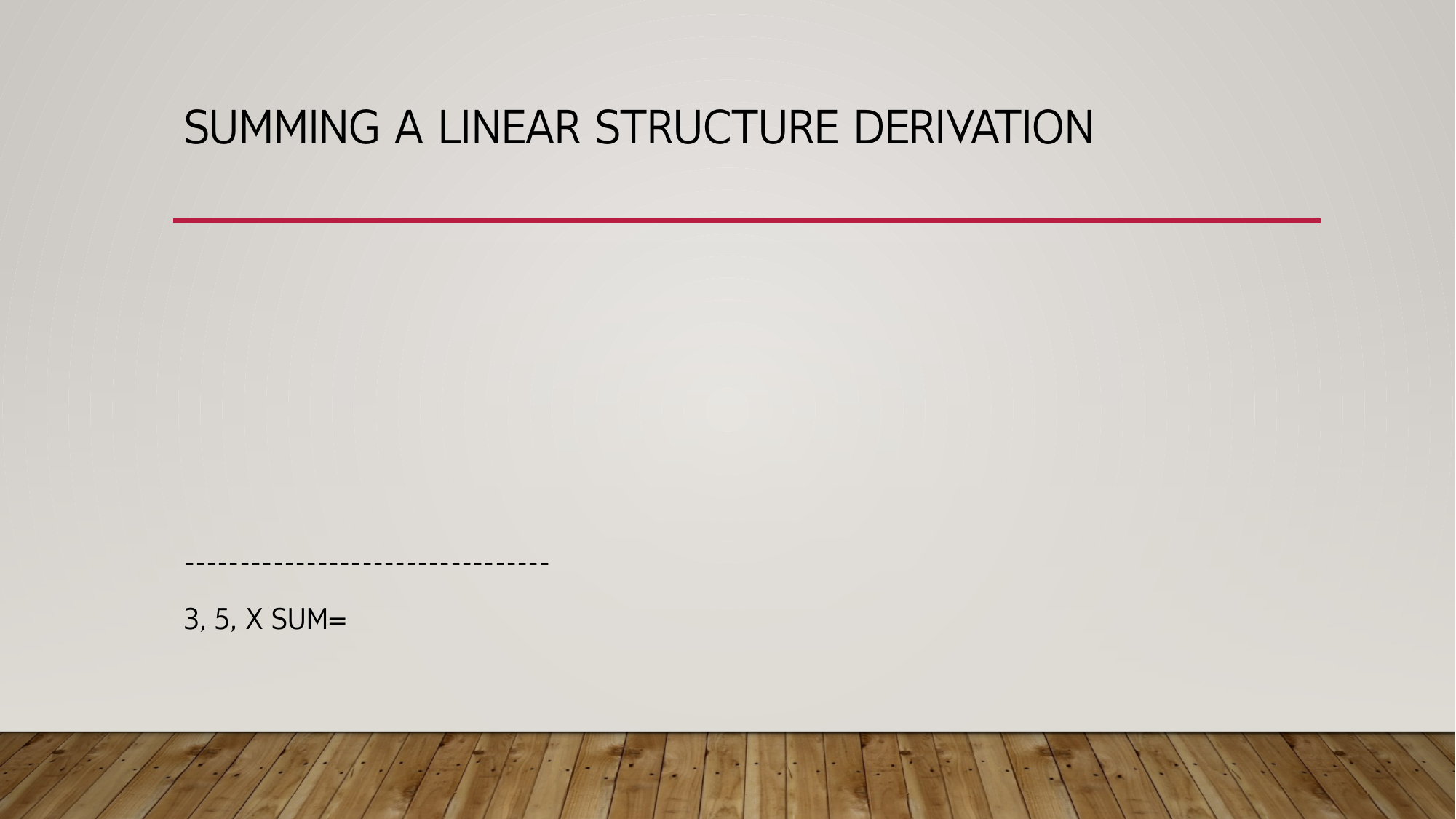

# Summing a linear structure derivation

---------------------------------
3, 5, X SUM=